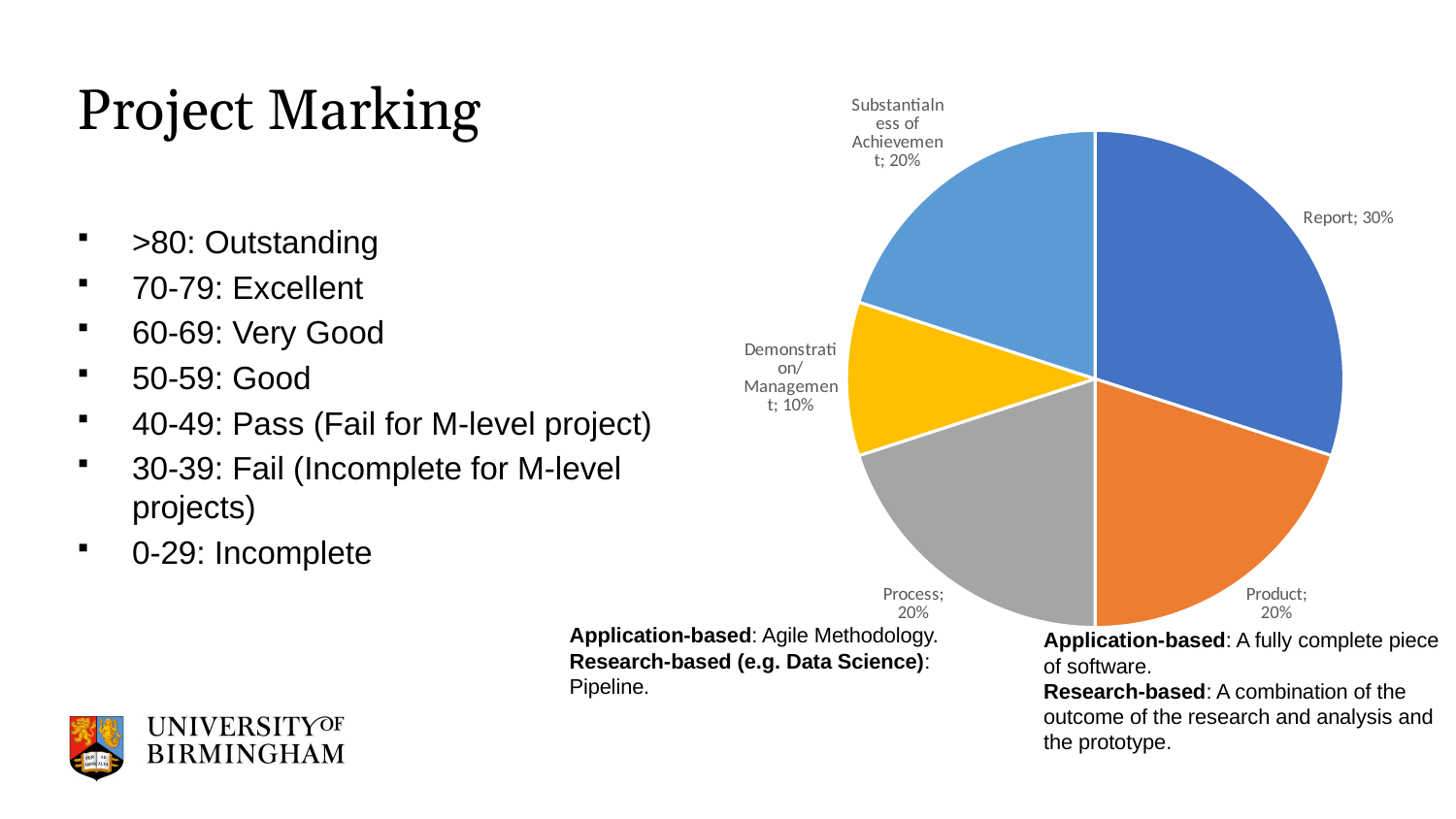

# Project Marking

### Chart

| Category | Sales |
|---|---|
| Report | 0.3 |
| Product | 0.2 |
| Process | 0.2 |
| Demonstration/Management | 0.1 |
| Substantialness of Achievement | 0.2 |
>80: Outstanding
70-79: Excellent
60-69: Very Good
50-59: Good
40-49: Pass (Fail for M-level project)
30-39: Fail (Incomplete for M-level projects)
0-29: Incomplete

Application-based: Agile Methodology.
Research-based (e.g. Data Science): Pipeline.
Application-based: A fully complete piece of software.
Research-based: A combination of the outcome of the research and analysis and the prototype.